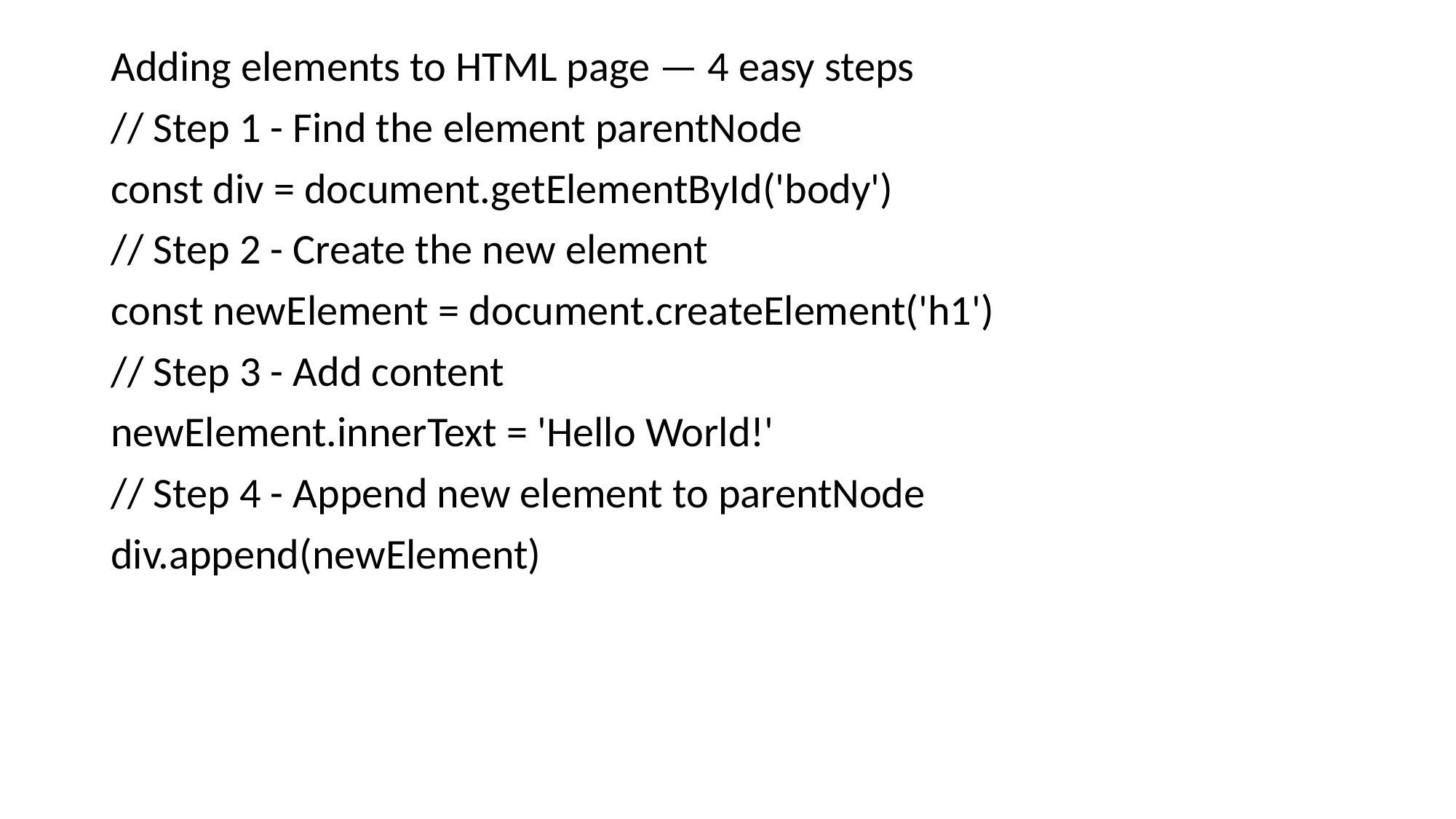

Adding elements to HTML page — 4 easy steps
// Step 1 - Find the element parentNode
const div = document.getElementById('body')
// Step 2 - Create the new element
const newElement = document.createElement('h1')
// Step 3 - Add content
newElement.innerText = 'Hello World!'
// Step 4 - Append new element to parentNode
div.append(newElement)